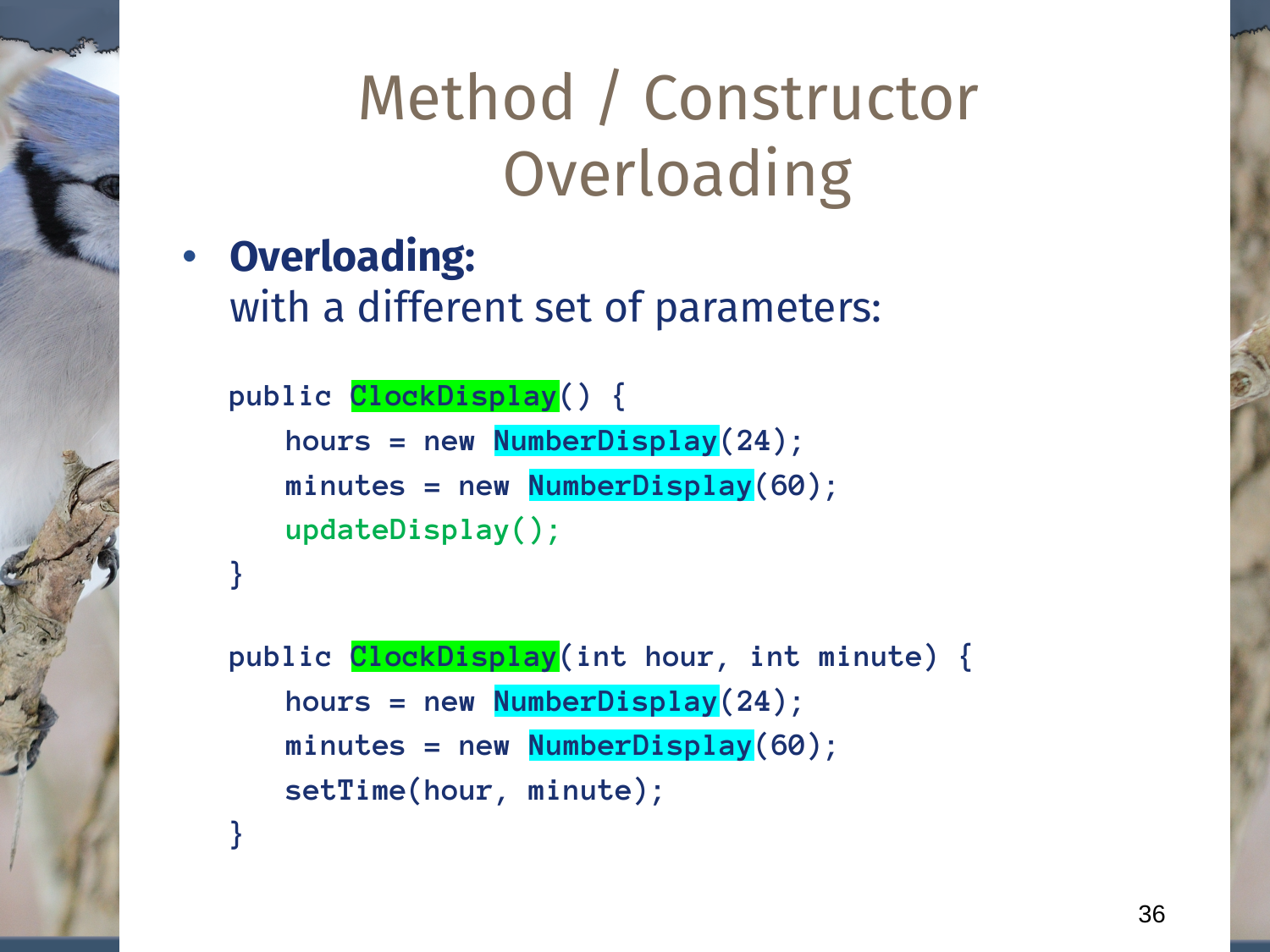

# Method / Constructor Overloading
Overloading:
with a different set of parameters:
	public ClockDisplay() {
      hours = new NumberDisplay(24);
      minutes = new NumberDisplay(60);
      updateDisplay();
	}
	public ClockDisplay(int hour, int minute) {
      hours = new NumberDisplay(24);
      minutes = new NumberDisplay(60);
      setTime(hour, minute);
	}